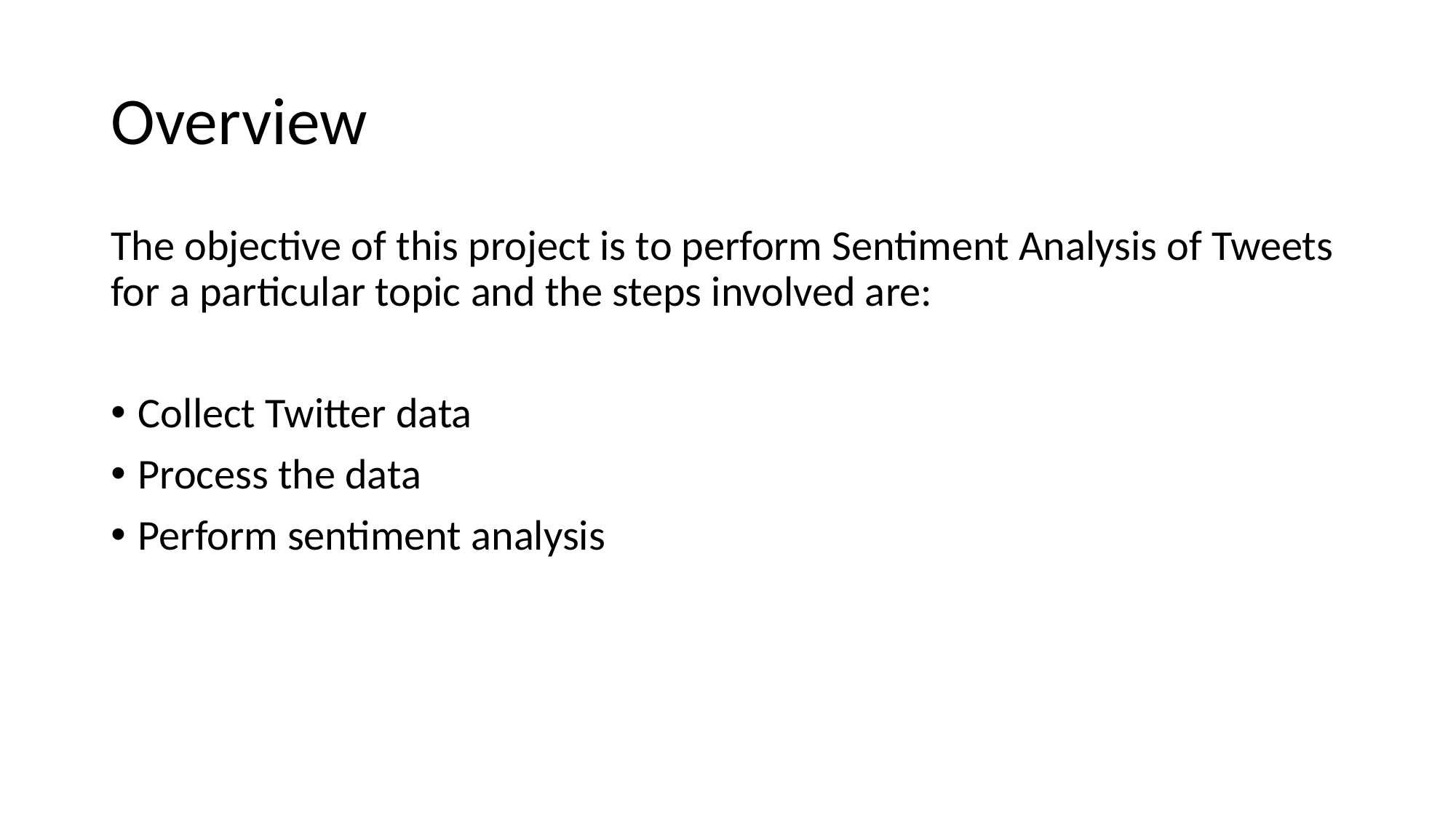

# Overview
The objective of this project is to perform Sentiment Analysis of Tweets for a particular topic and the steps involved are:

Collect Twitter data
Process the data
Perform sentiment analysis